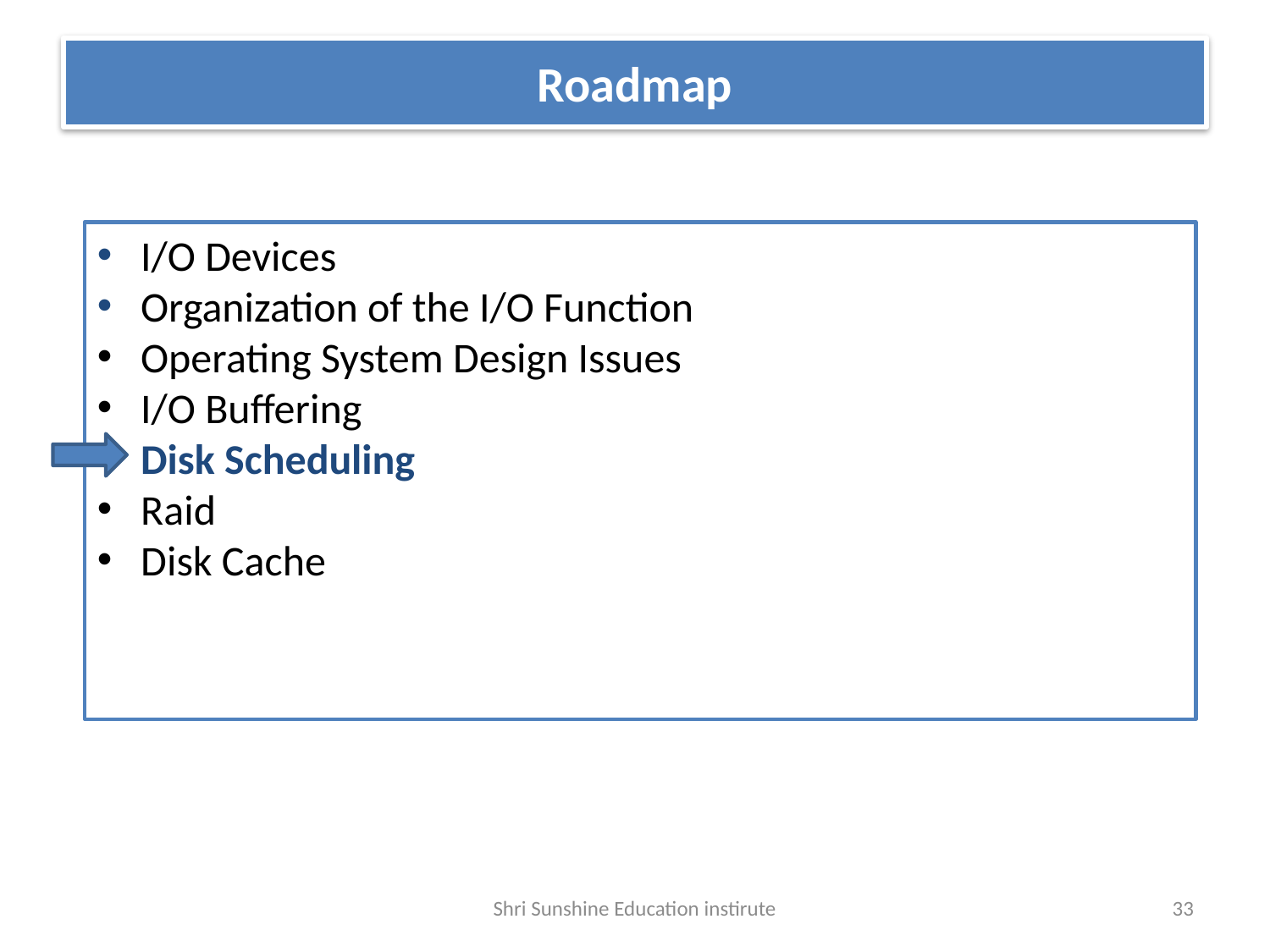

# Roadmap
   I/O Devices
   Organization of the I/O Function
   Operating System Design Issues
   I/O Buffering
   Disk Scheduling
   Raid
   Disk Cache

Shri Sunshine Education instirute
33